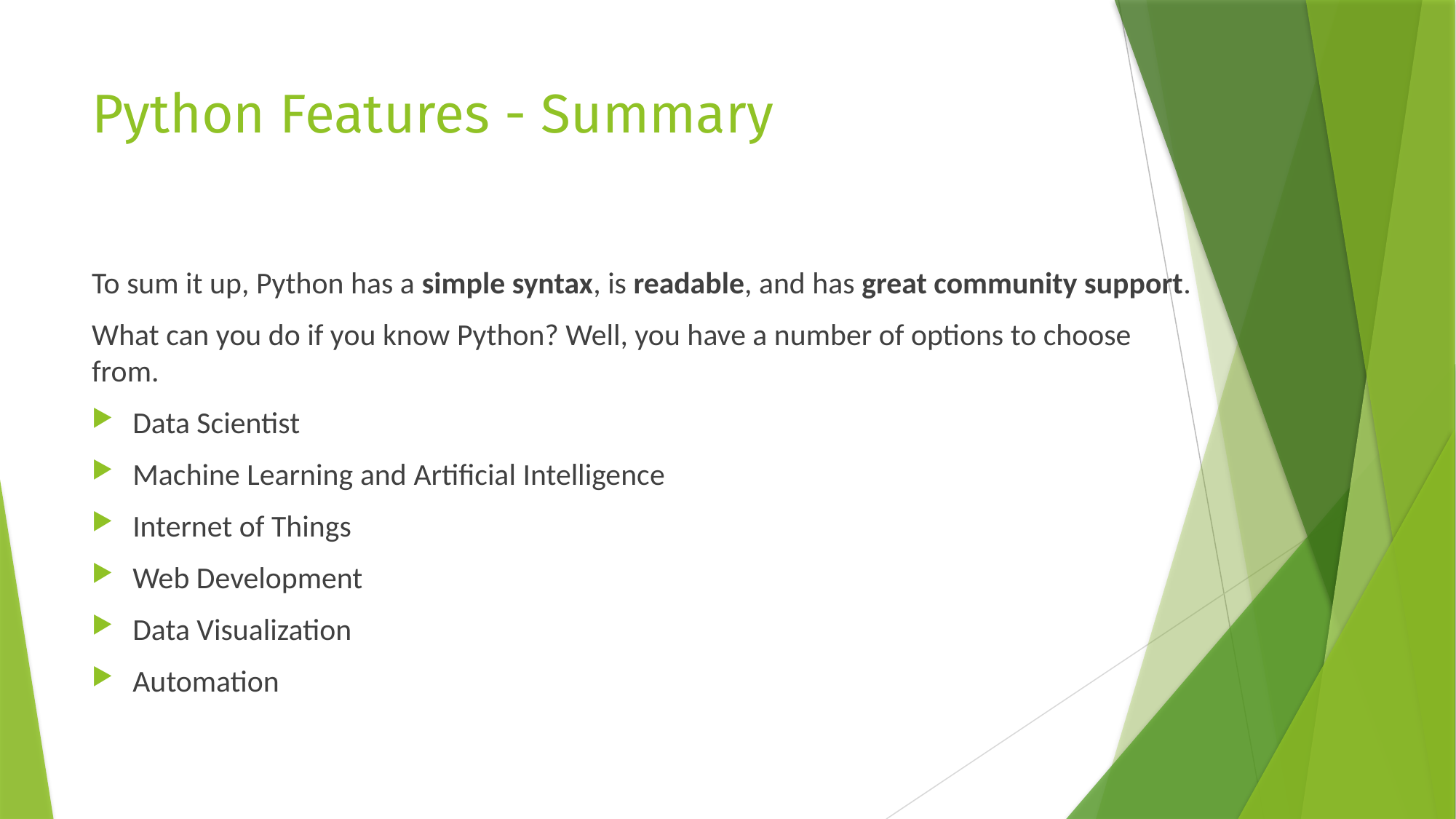

# Python Features - Summary
To sum it up, Python has a simple syntax, is readable, and has great community support.
What can you do if you know Python? Well, you have a number of options to choose from.
Data Scientist
Machine Learning and Artificial Intelligence
Internet of Things
Web Development
Data Visualization
Automation